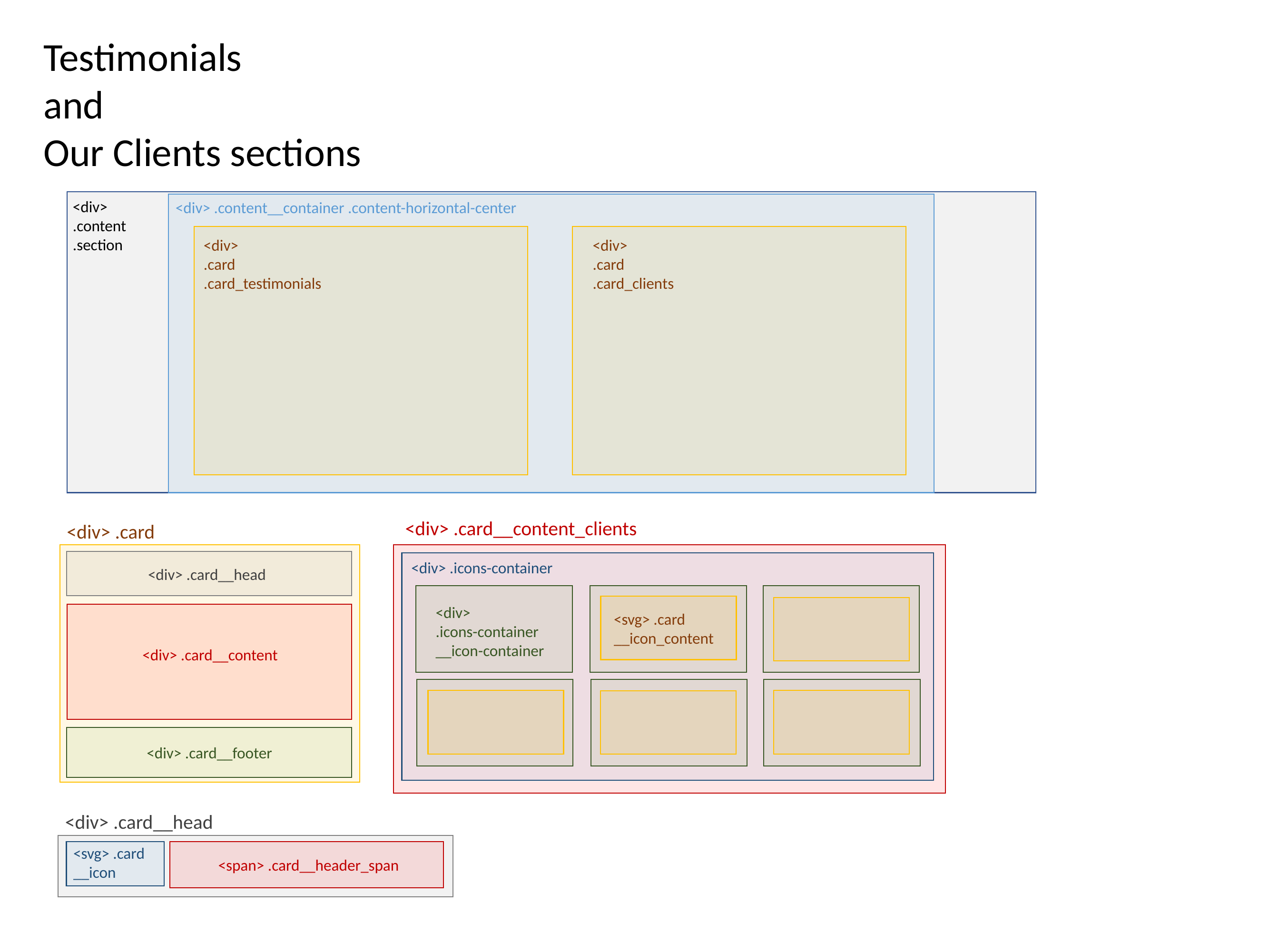

Testimonials
and
Our Clients sections

<div> .content__container .content-horizontal-center

<div>
.content
.section
<div>
.card
.card_testimonials

<div>
.card
.card_clients
<div> .card__content_clients

<div> .card

<div> .icons-container

<div> .card__head

<div>
.icons-container
__icon-container

<svg> .card
__icon_content

<div> .card__content

<div> .card__footer
<div> .card__head

<span> .card__header_span
<svg> .card__icon